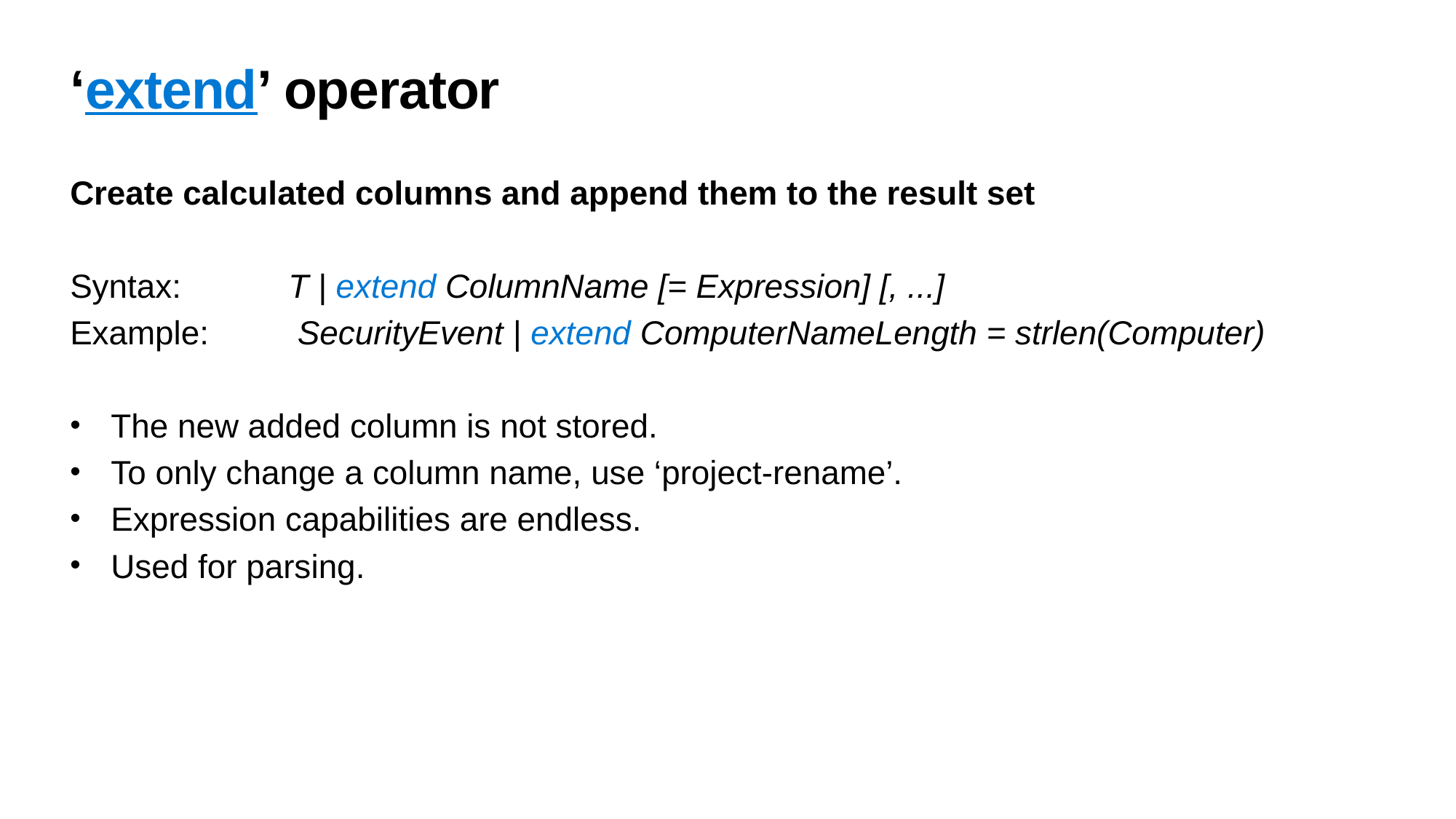

# ‘extend’ operator
Create calculated columns and append them to the result set

Syntax: 	T | extend ColumnName [= Expression] [, ...]
Example: 	 SecurityEvent | extend ComputerNameLength = strlen(Computer)

The new added column is not stored.
To only change a column name, use ‘project-rename’.
Expression capabilities are endless.
Used for parsing.